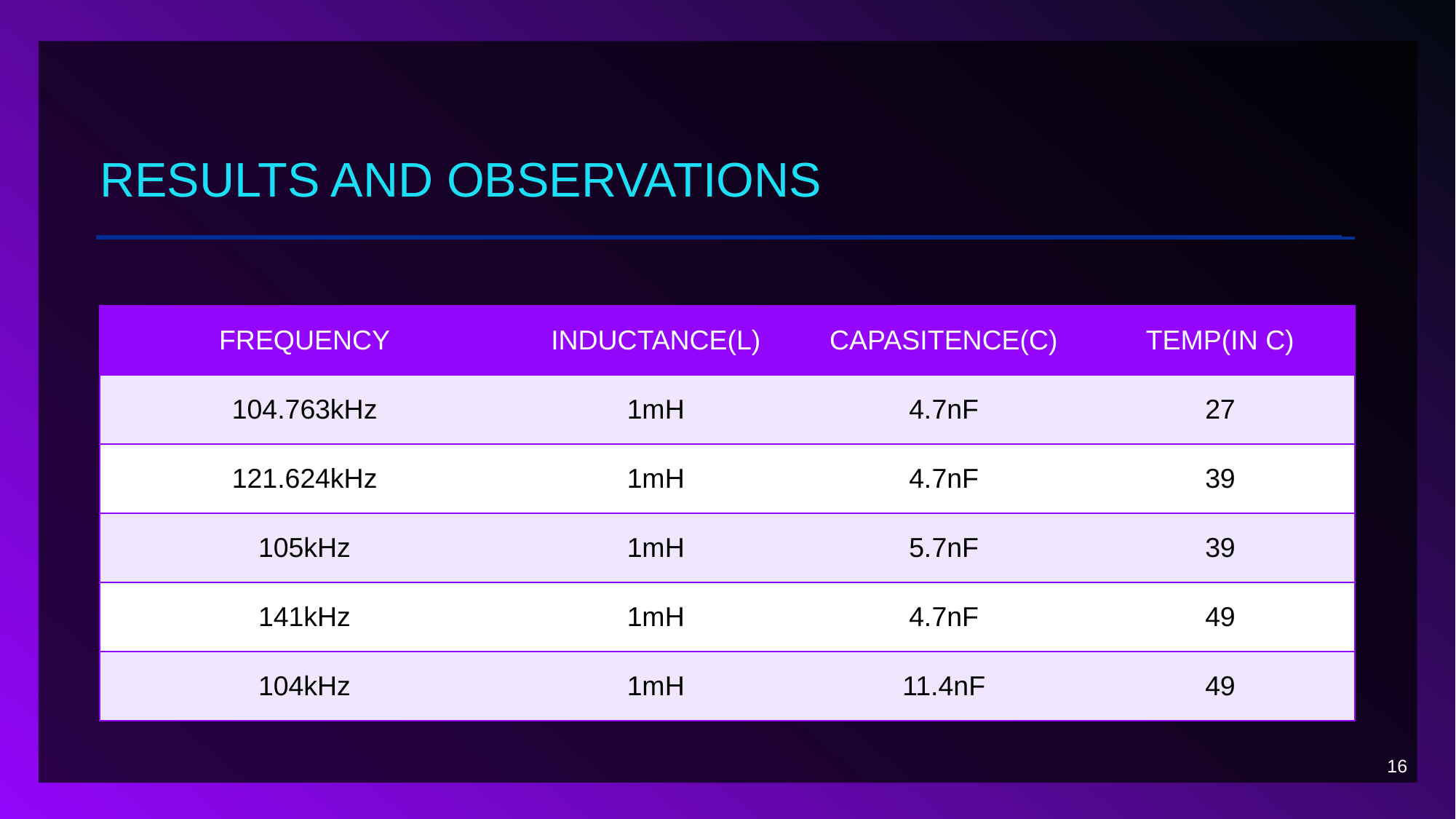

# RESULTS and observations
| FREQUENCY | INDUCTANCE(L) | CAPASITENCE(C) | TEMP(IN C) |
| --- | --- | --- | --- |
| 104.763kHz | 1mH | 4.7nF | 27 |
| 121.624kHz | 1mH | 4.7nF | 39 |
| 105kHz | 1mH | 5.7nF | 39 |
| 141kHz | 1mH | 4.7nF | 49 |
| 104kHz | 1mH | 11.4nF | 49 |
16